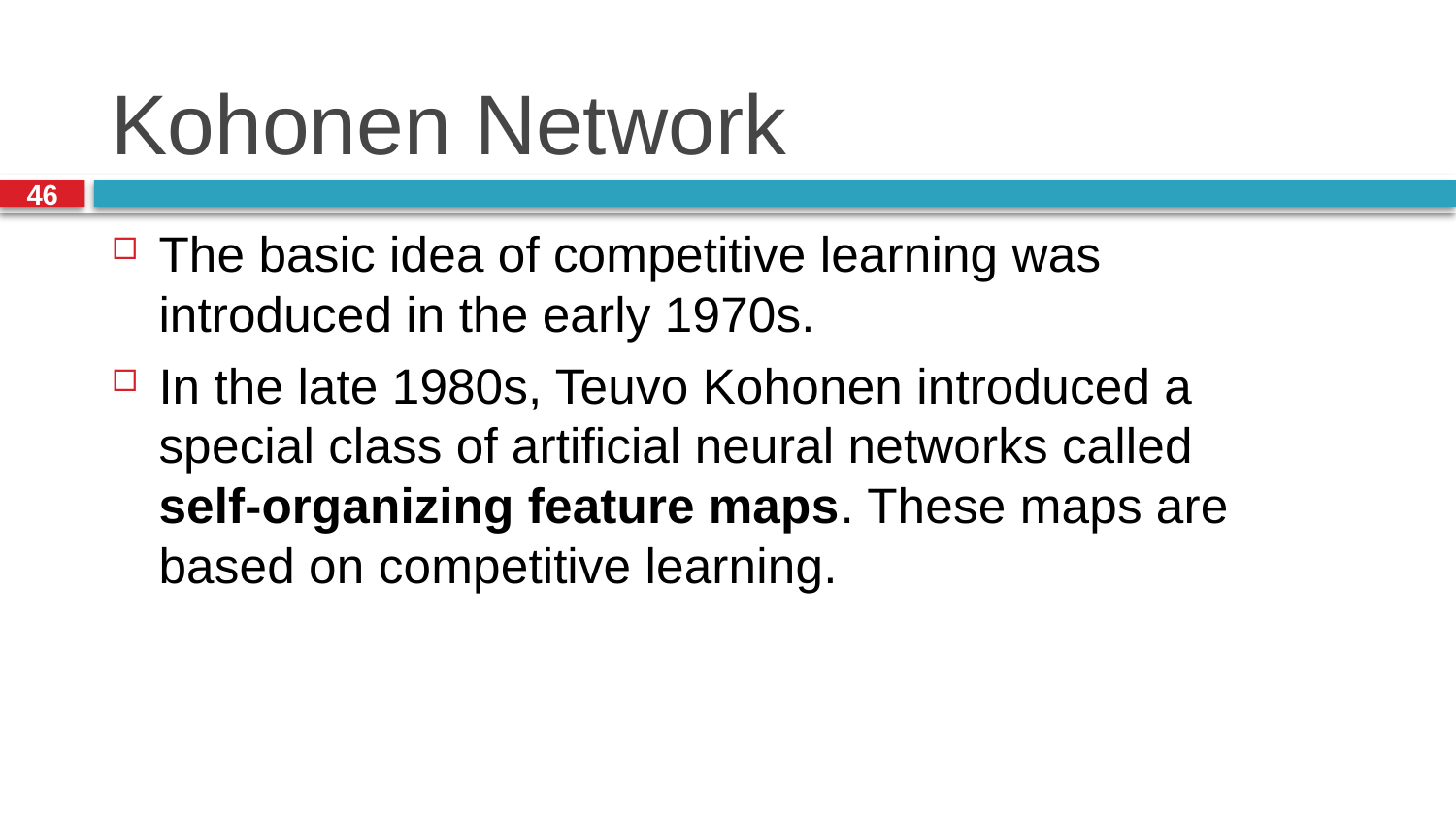

# Kohonen Network
46
The basic idea of competitive learning was
introduced in the early 1970s.
In the late 1980s, Teuvo Kohonen introduced a
special class of artificial neural networks called
self-organizing feature maps. These maps are
based on competitive learning.